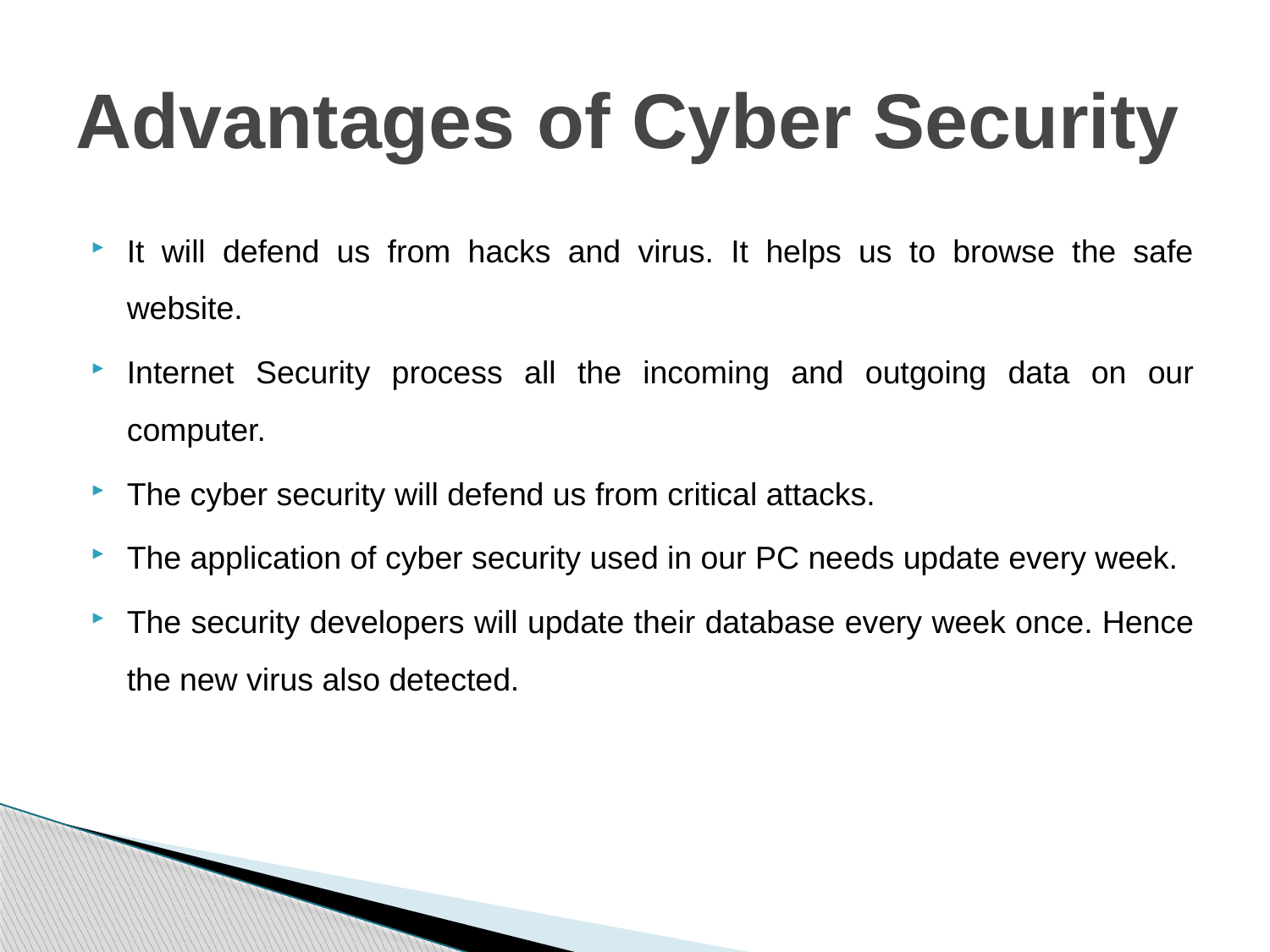

# Advantages of Cyber Security
It will defend us from hacks and virus. It helps us to browse the safe website.
Internet Security process all the incoming and outgoing data on our computer.
The cyber security will defend us from critical attacks.
The application of cyber security used in our PC needs update every week.
The security developers will update their database every week once. Hence the new virus also detected.